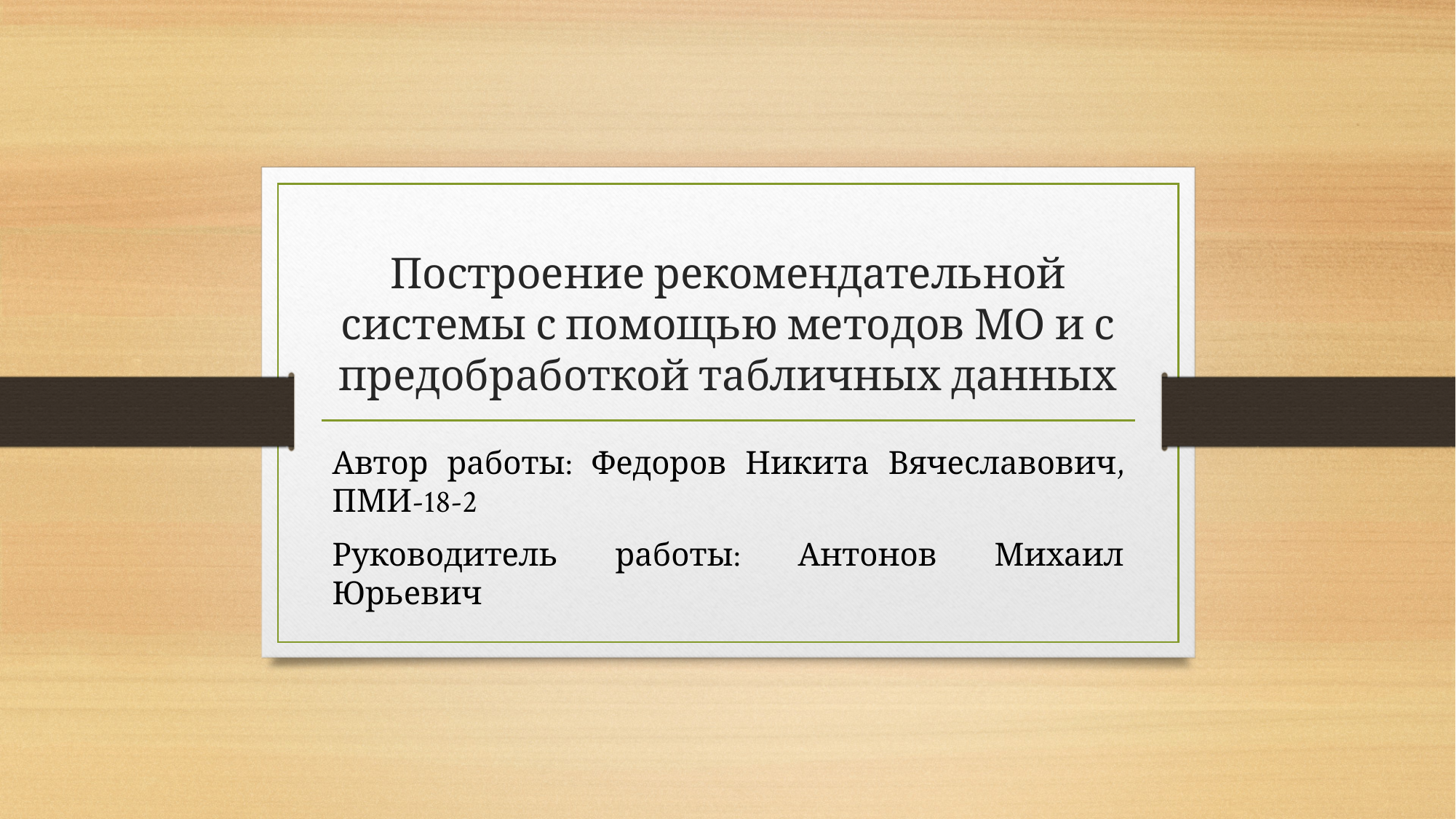

# Построение рекомендательной системы с помощью методов МО и с предобработкой табличных данных
Автор работы: Федоров Никита Вячеславович, ПМИ-18-2
Руководитель работы: Антонов Михаил Юрьевич